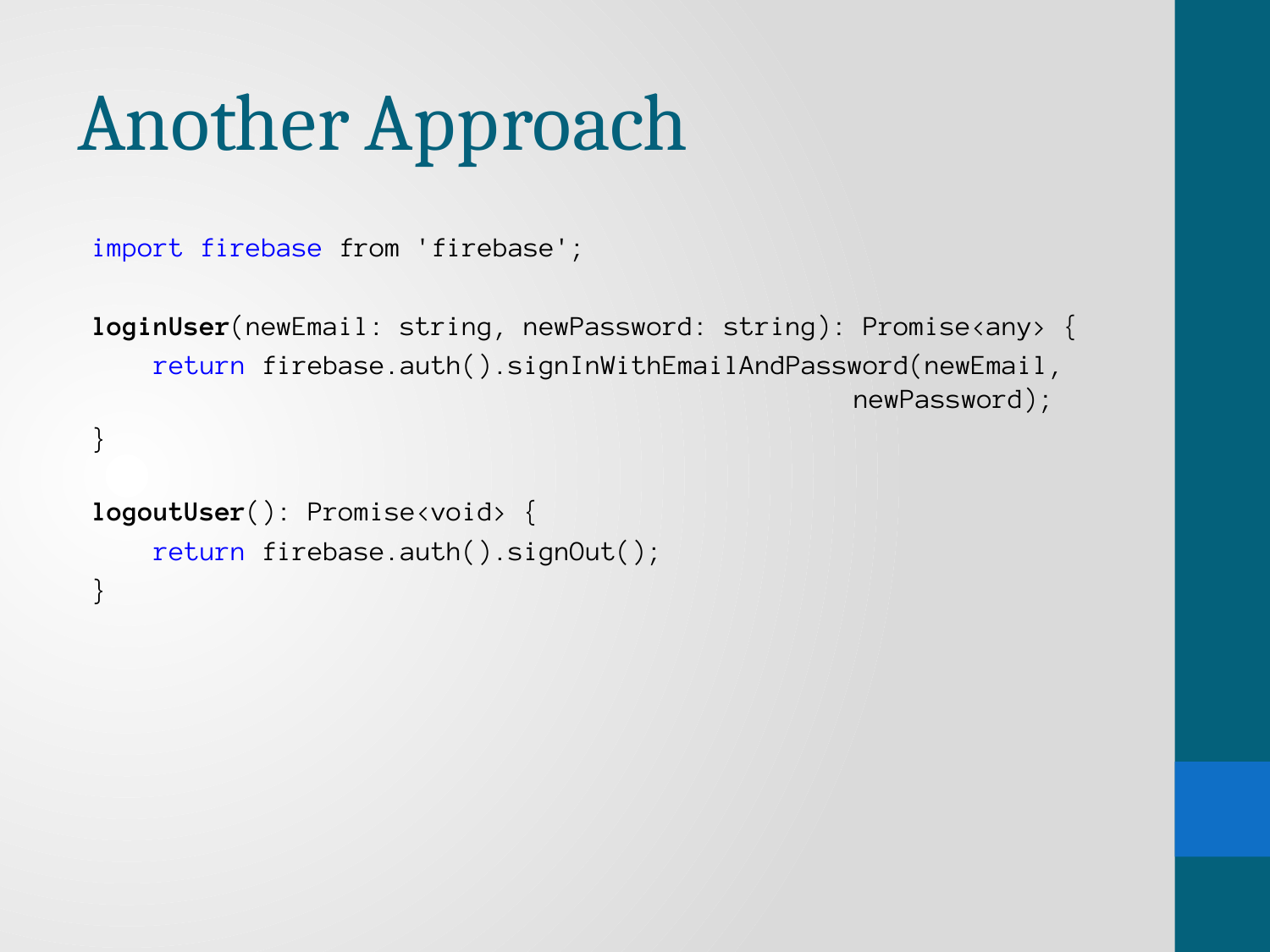

# Another Approach
import firebase from 'firebase';

loginUser(newEmail: string, newPassword: string): Promise<any> {
    return firebase.auth().signInWithEmailAndPassword(newEmail, 							newPassword);
}
logoutUser(): Promise<void> {
    return firebase.auth().signOut();
}